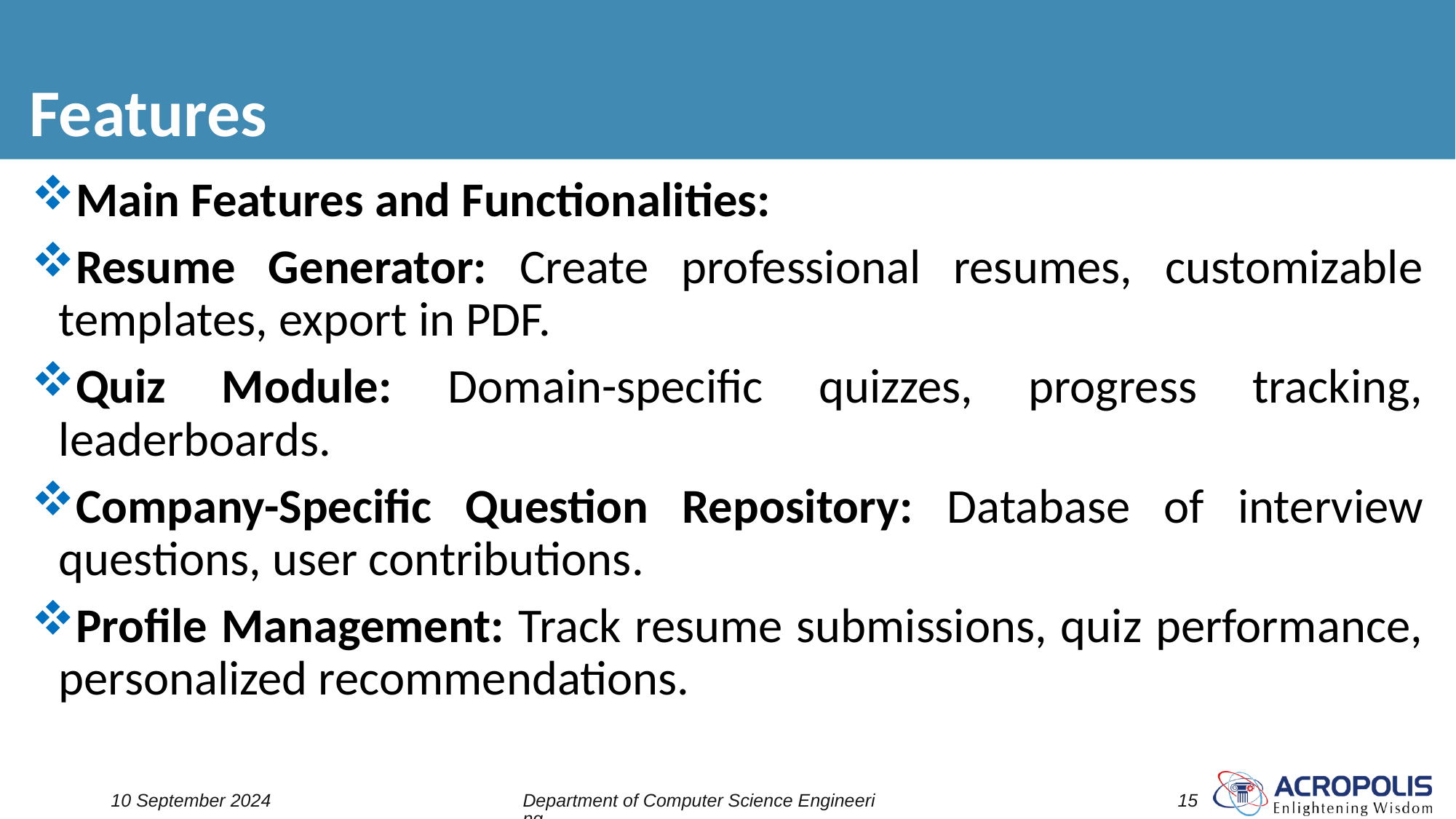

# Features
Main Features and Functionalities:
Resume Generator: Create professional resumes, customizable templates, export in PDF.
Quiz Module: Domain-specific quizzes, progress tracking, leaderboards.
Company-Specific Question Repository: Database of interview questions, user contributions.
Profile Management: Track resume submissions, quiz performance, personalized recommendations.

10 September 2024
Department of Computer Science Engineering
15